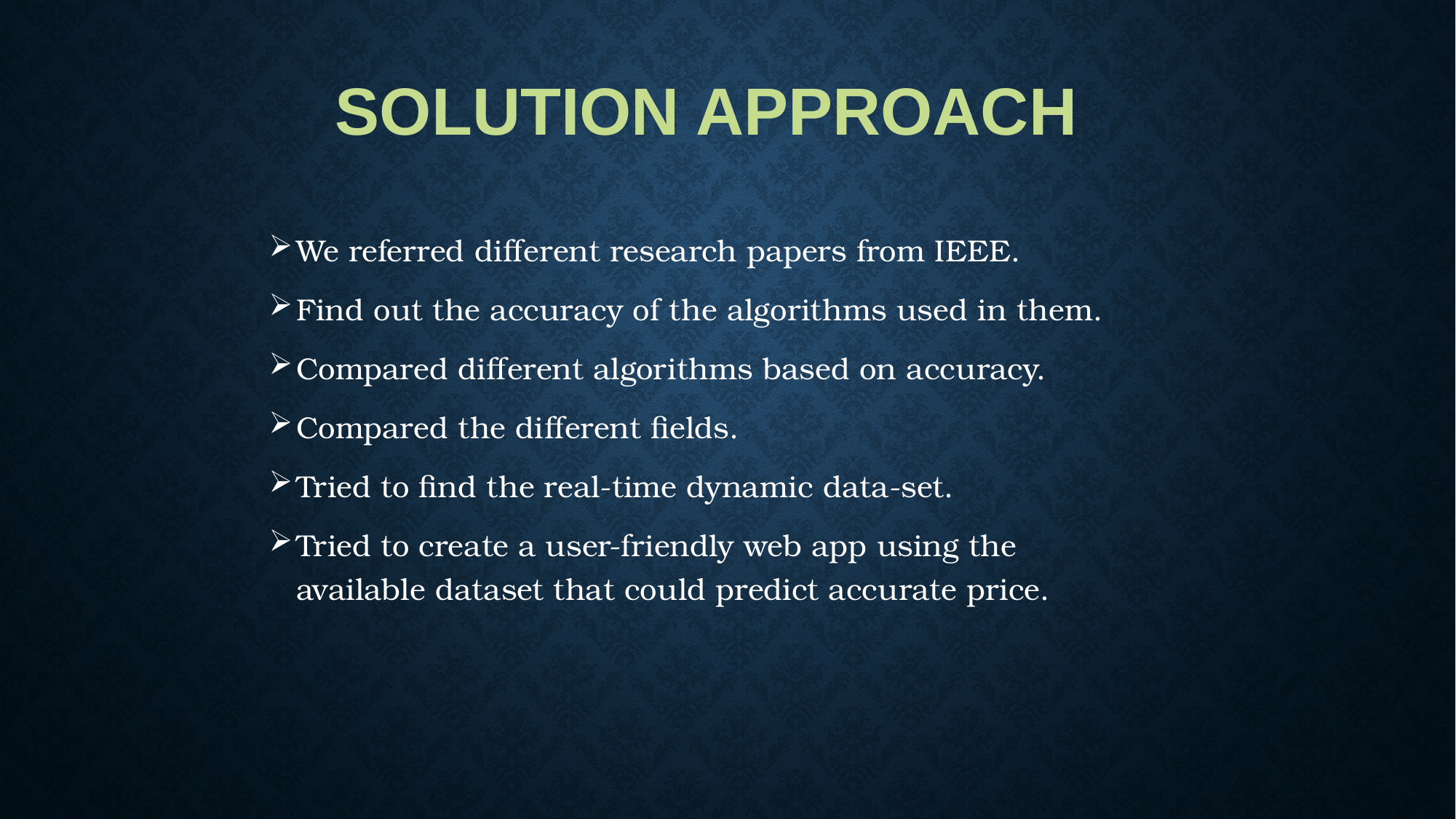

# Solution Approach
We referred different research papers from IEEE.
Find out the accuracy of the algorithms used in them.
Compared different algorithms based on accuracy.
Compared the different fields.
Tried to find the real-time dynamic data-set.
Tried to create a user-friendly web app using the available dataset that could predict accurate price.